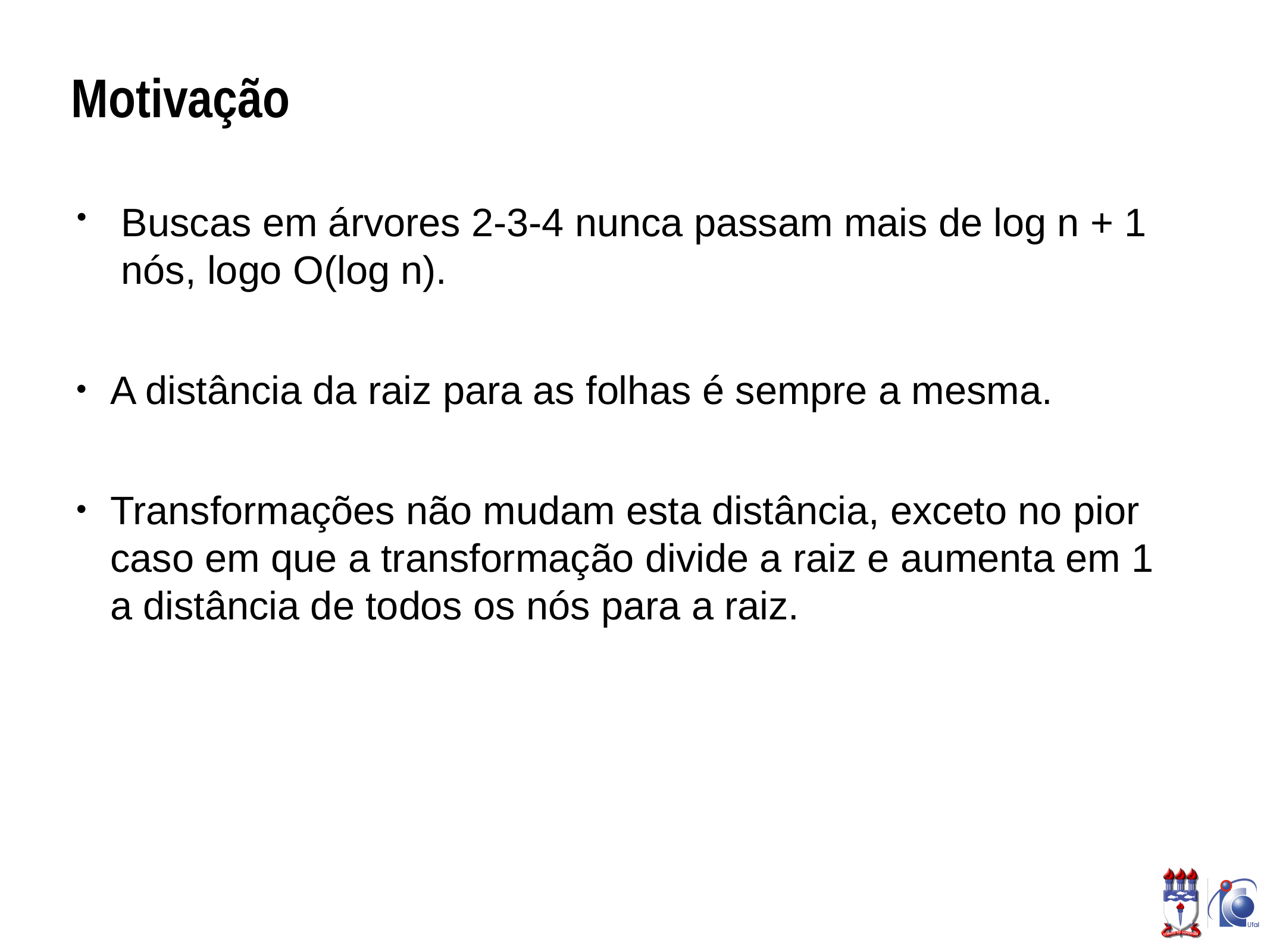

# Motivação
Buscas em árvores 2-3-4 nunca passam mais de log n + 1 nós, logo O(log n).

A distância da raiz para as folhas é sempre a mesma.

Transformações não mudam esta distância, exceto no pior caso em que a transformação divide a raiz e aumenta em 1 a distância de todos os nós para a raiz.